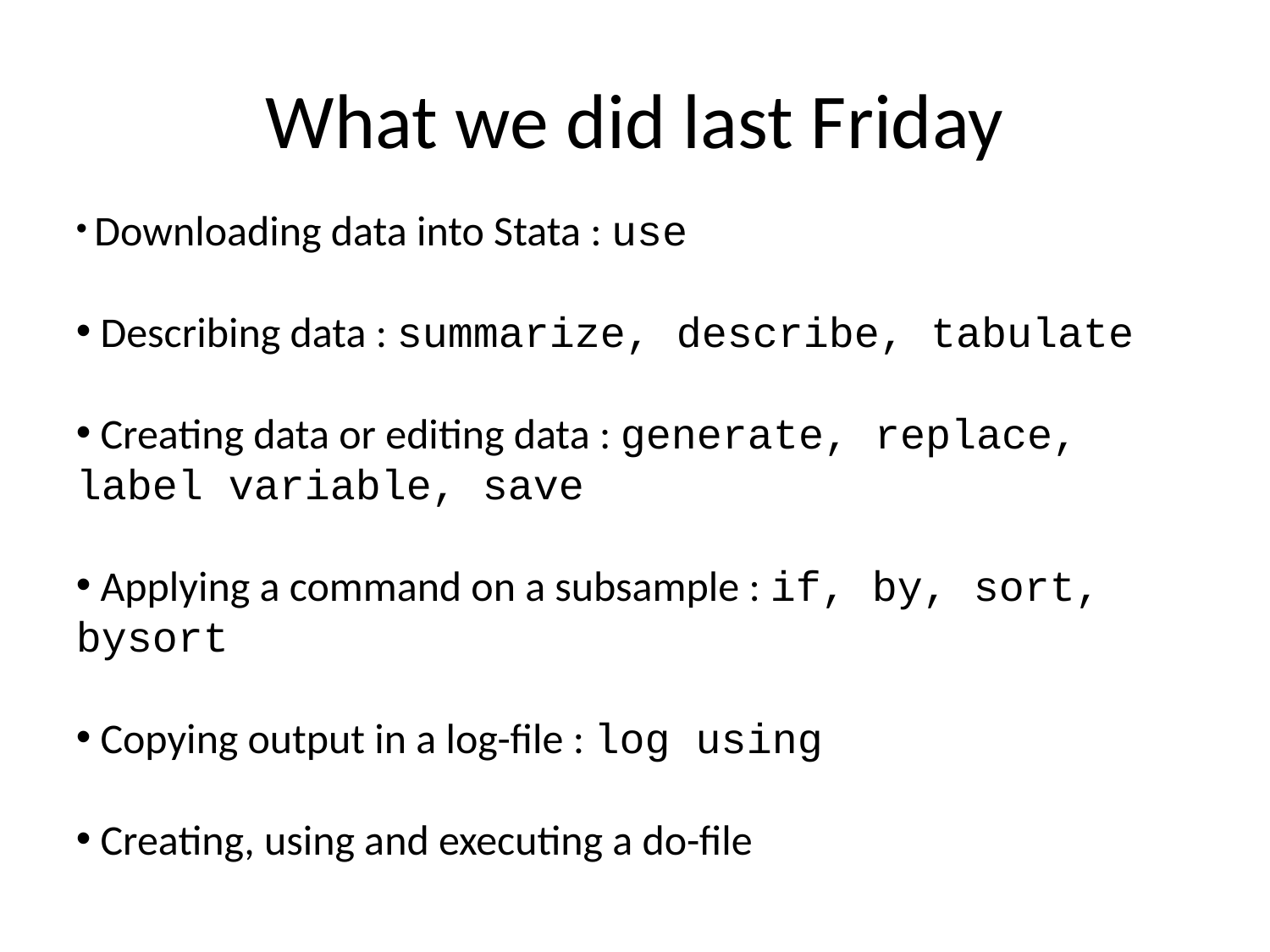

# What we did last Friday
 Downloading data into Stata : use

 Describing data : summarize, describe, tabulate

 Creating data or editing data : generate, replace, label variable, save

 Applying a command on a subsample : if, by, sort, bysort

 Copying output in a log-file : log using

 Creating, using and executing a do-file